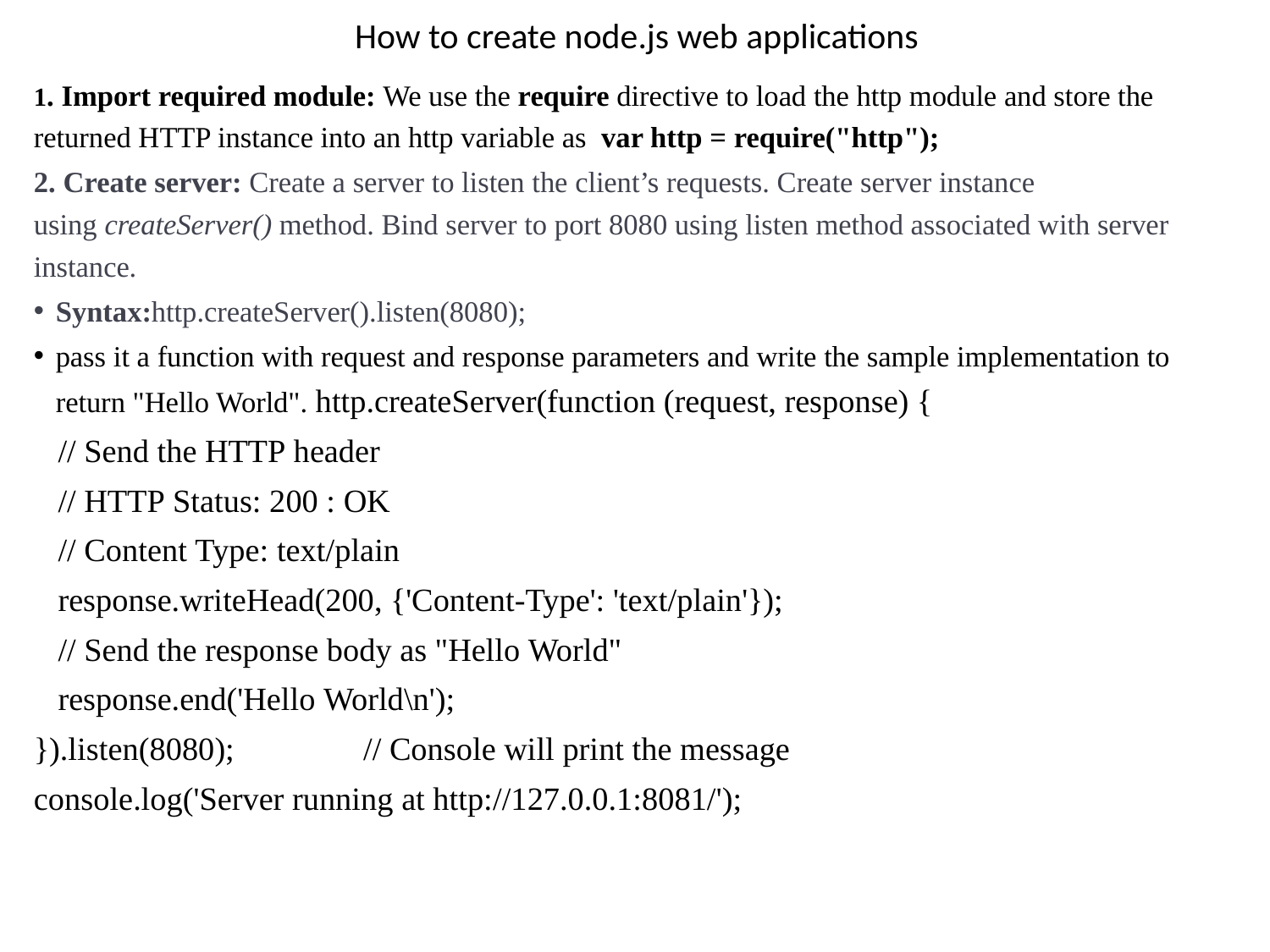

# How to create node.js web applications
1. Import required module: We use the require directive to load the http module and store the returned HTTP instance into an http variable as  var http = require("http");
2. Create server: Create a server to listen the client’s requests. Create server instance using createServer() method. Bind server to port 8080 using listen method associated with server instance.
Syntax:http.createServer().listen(8080);
pass it a function with request and response parameters and write the sample implementation to return "Hello World". http.createServer(function (request, response) {
   // Send the HTTP header
   // HTTP Status: 200 : OK
   // Content Type: text/plain
   response.writeHead(200, {'Content-Type': 'text/plain'});
   // Send the response body as "Hello World"
   response.end('Hello World\n');
}).listen(8080);                // Console will print the message
console.log('Server running at http://127.0.0.1:8081/');